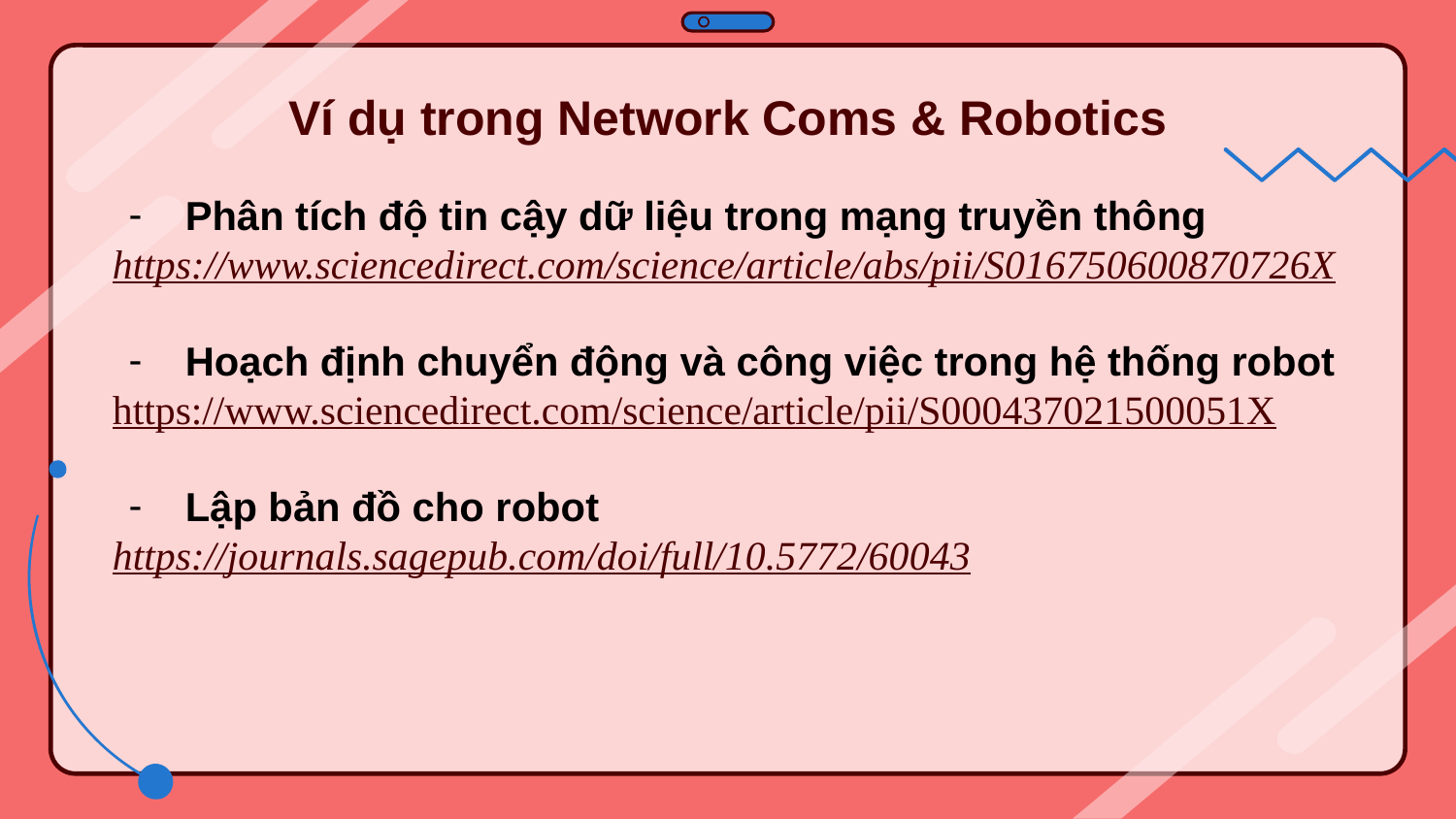

# Ví dụ trong Network Coms & Robotics
Phân tích độ tin cậy dữ liệu trong mạng truyền thông
https://www.sciencedirect.com/science/article/abs/pii/S016750600870726X

Hoạch định chuyển động và công việc trong hệ thống robot
https://www.sciencedirect.com/science/article/pii/S000437021500051X

Lập bản đồ cho robot
https://journals.sagepub.com/doi/full/10.5772/60043